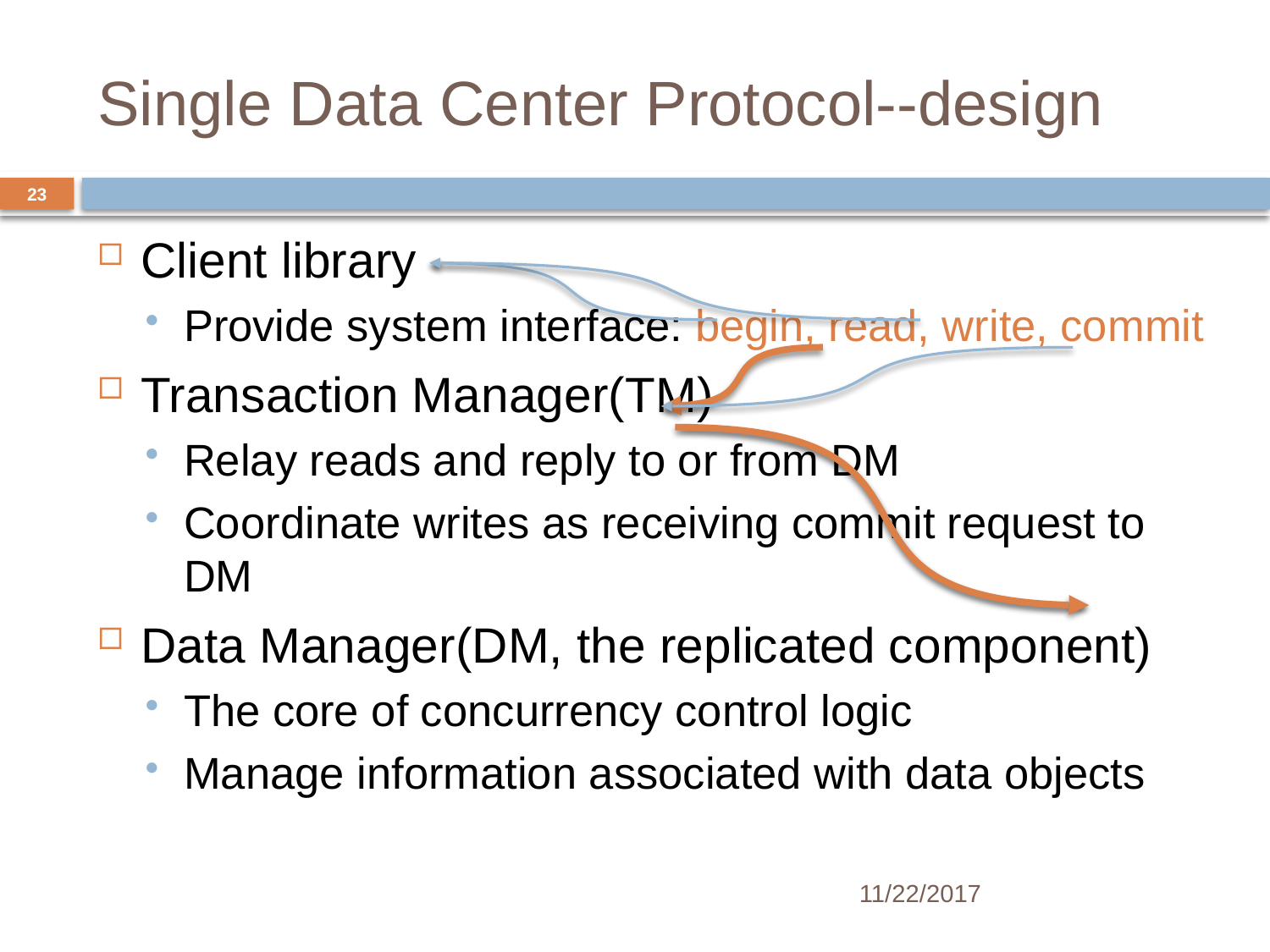

# Single Data Center Protocol--design
23
Client library
Provide system interface: begin, read, write, commit
Transaction Manager(TM)
Relay reads and reply to or from DM
Coordinate writes as receiving commit request to DM
Data Manager(DM, the replicated component)
The core of concurrency control logic
Manage information associated with data objects

11/22/2017